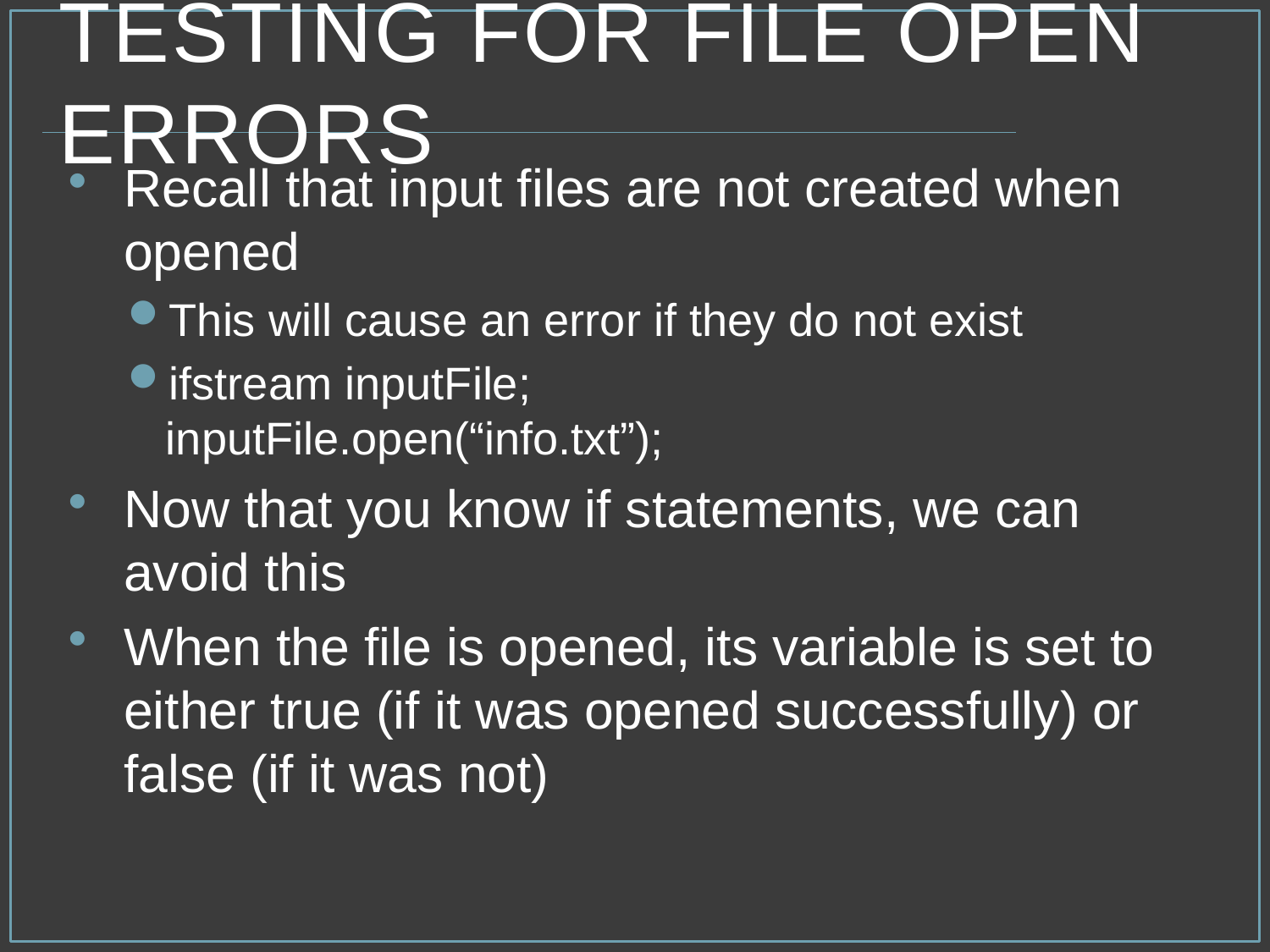

# Testing for File Open Errors
Recall that input files are not created when opened
This will cause an error if they do not exist
ifstream inputFile;
inputFile.open(“info.txt”);
Now that you know if statements, we can avoid this
When the file is opened, its variable is set to either true (if it was opened successfully) or false (if it was not)